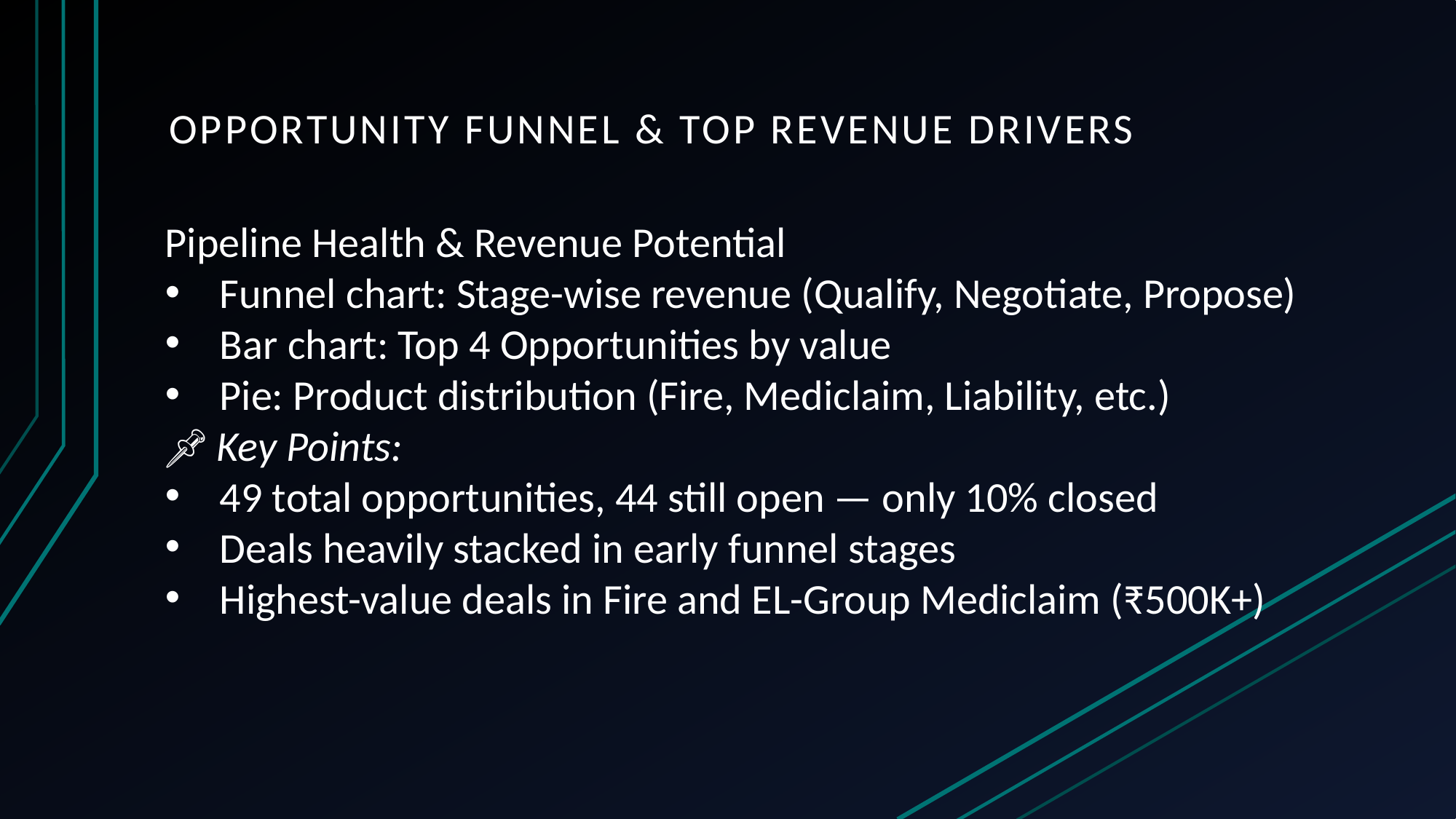

Opportunity Funnel & Top Revenue Drivers
Pipeline Health & Revenue Potential
Funnel chart: Stage-wise revenue (Qualify, Negotiate, Propose)
Bar chart: Top 4 Opportunities by value
Pie: Product distribution (Fire, Mediclaim, Liability, etc.)
📌 Key Points:
49 total opportunities, 44 still open — only 10% closed
Deals heavily stacked in early funnel stages
Highest-value deals in Fire and EL-Group Mediclaim (₹500K+)